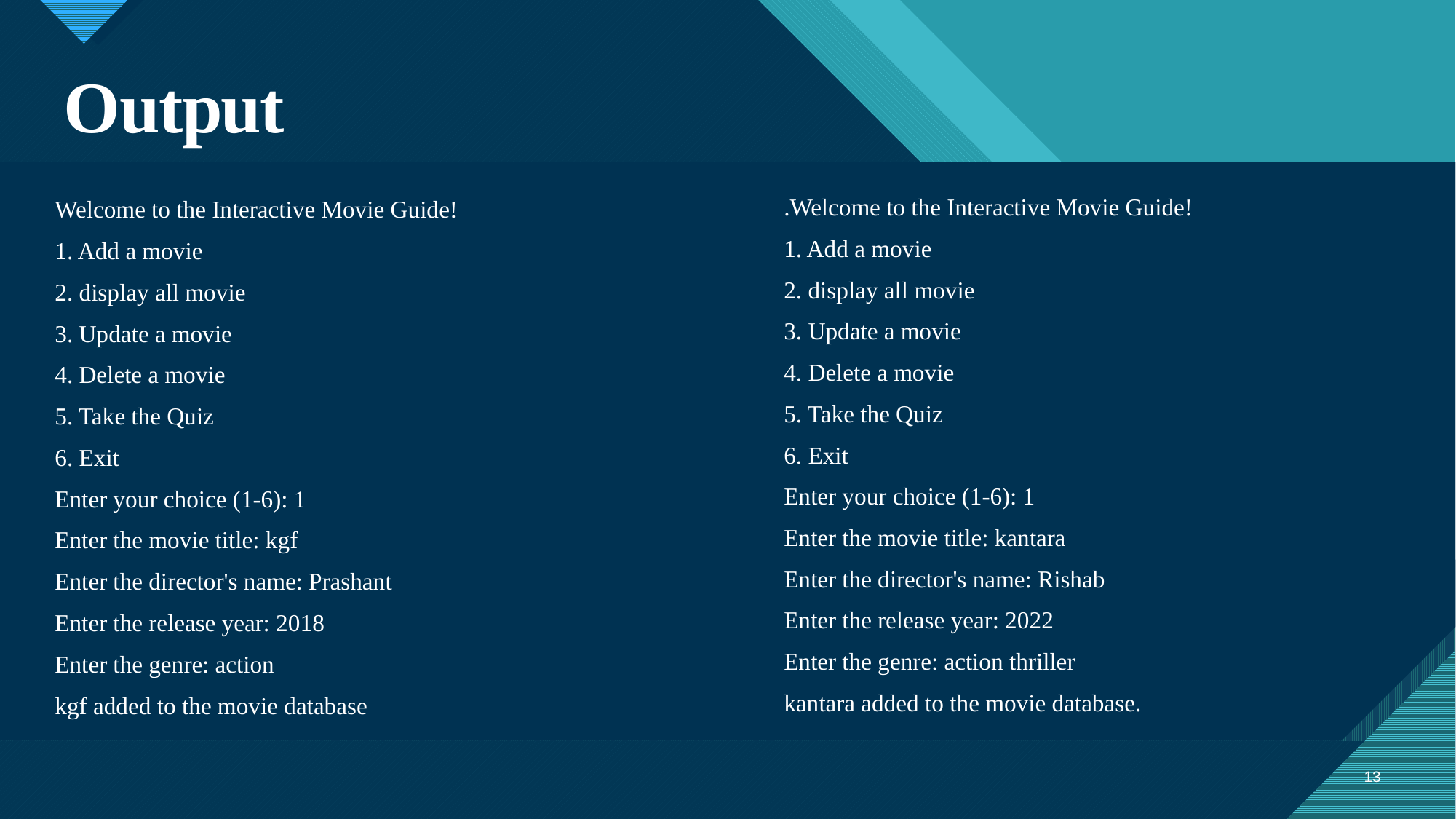

# Output
.Welcome to the Interactive Movie Guide!
1. Add a movie
2. display all movie
3. Update a movie
4. Delete a movie
5. Take the Quiz
6. Exit
Enter your choice (1-6): 1
Enter the movie title: kantara
Enter the director's name: Rishab
Enter the release year: 2022
Enter the genre: action thriller
kantara added to the movie database.

Welcome to the Interactive Movie Guide!
1. Add a movie
2. display all movie
3. Update a movie
4. Delete a movie
5. Take the Quiz
6. Exit
Enter your choice (1-6): 1
Enter the movie title: kgf
Enter the director's name: Prashant
Enter the release year: 2018
Enter the genre: action
kgf added to the movie database
13